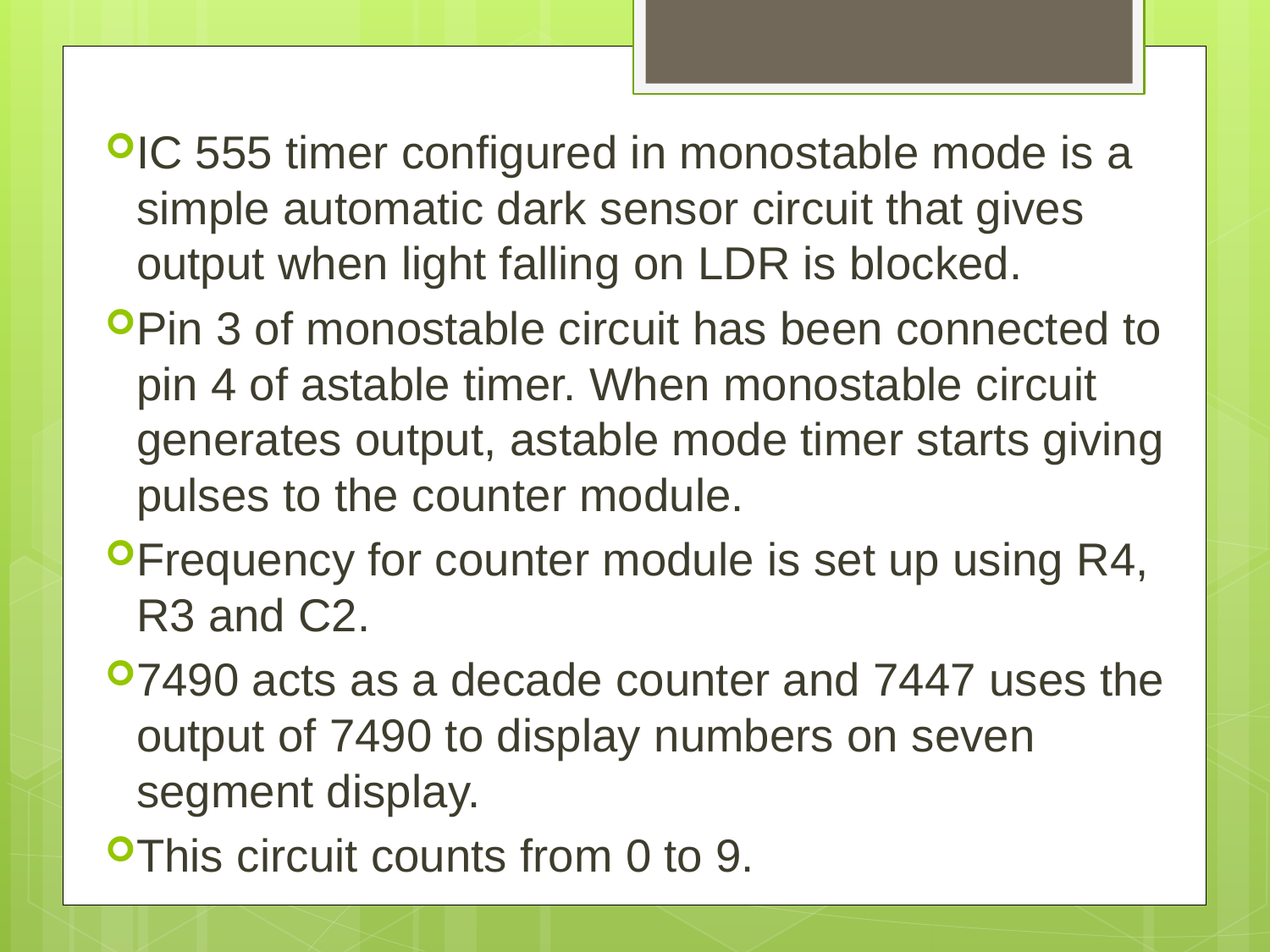

IC 555 timer configured in monostable mode is a simple automatic dark sensor circuit that gives output when light falling on LDR is blocked.
Pin 3 of monostable circuit has been connected to pin 4 of astable timer. When monostable circuit generates output, astable mode timer starts giving pulses to the counter module.
Frequency for counter module is set up using R4, R3 and C2.
7490 acts as a decade counter and 7447 uses the output of 7490 to display numbers on seven segment display.
This circuit counts from 0 to 9.